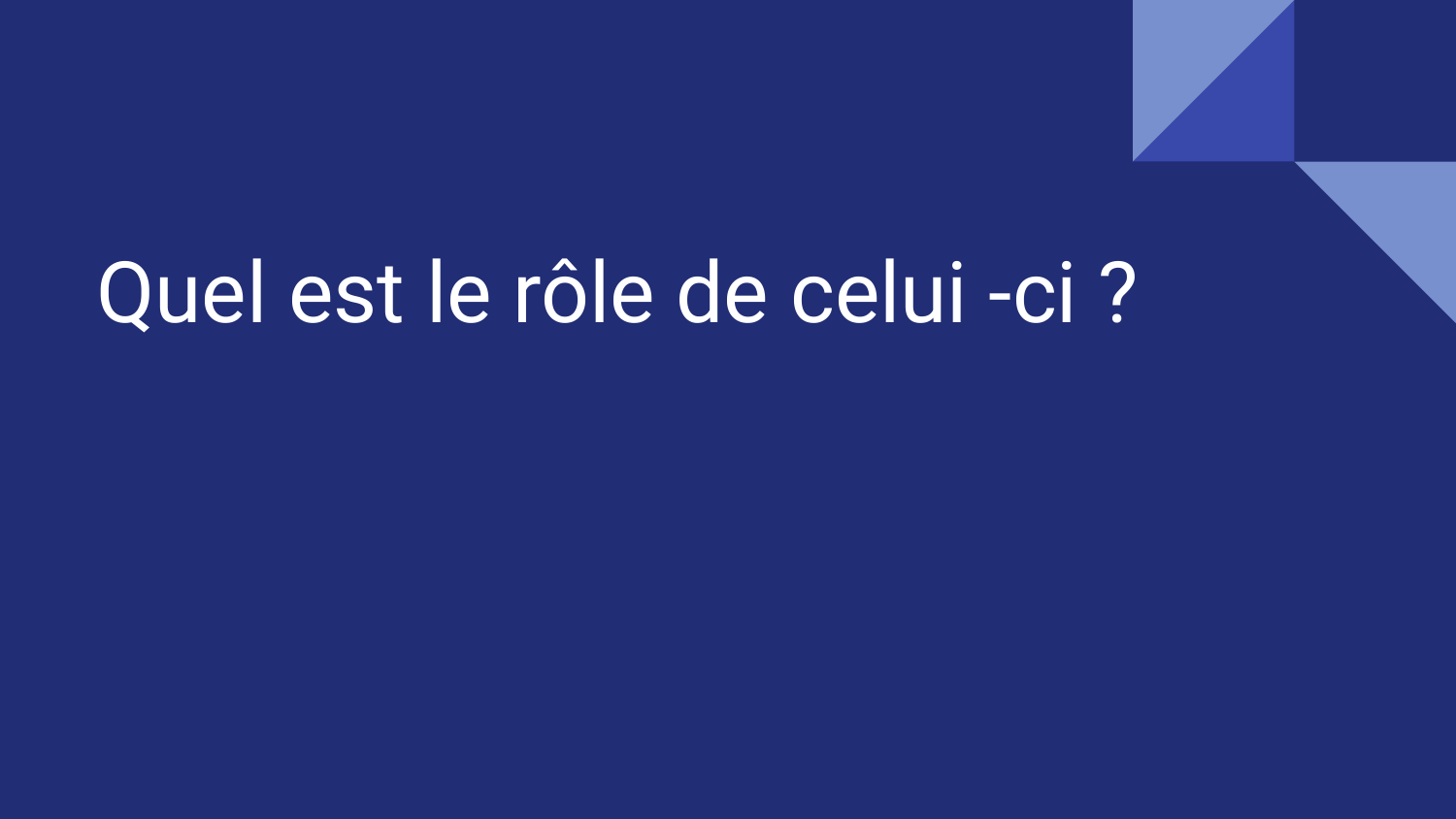

# Quel est le rôle de celui -ci ?